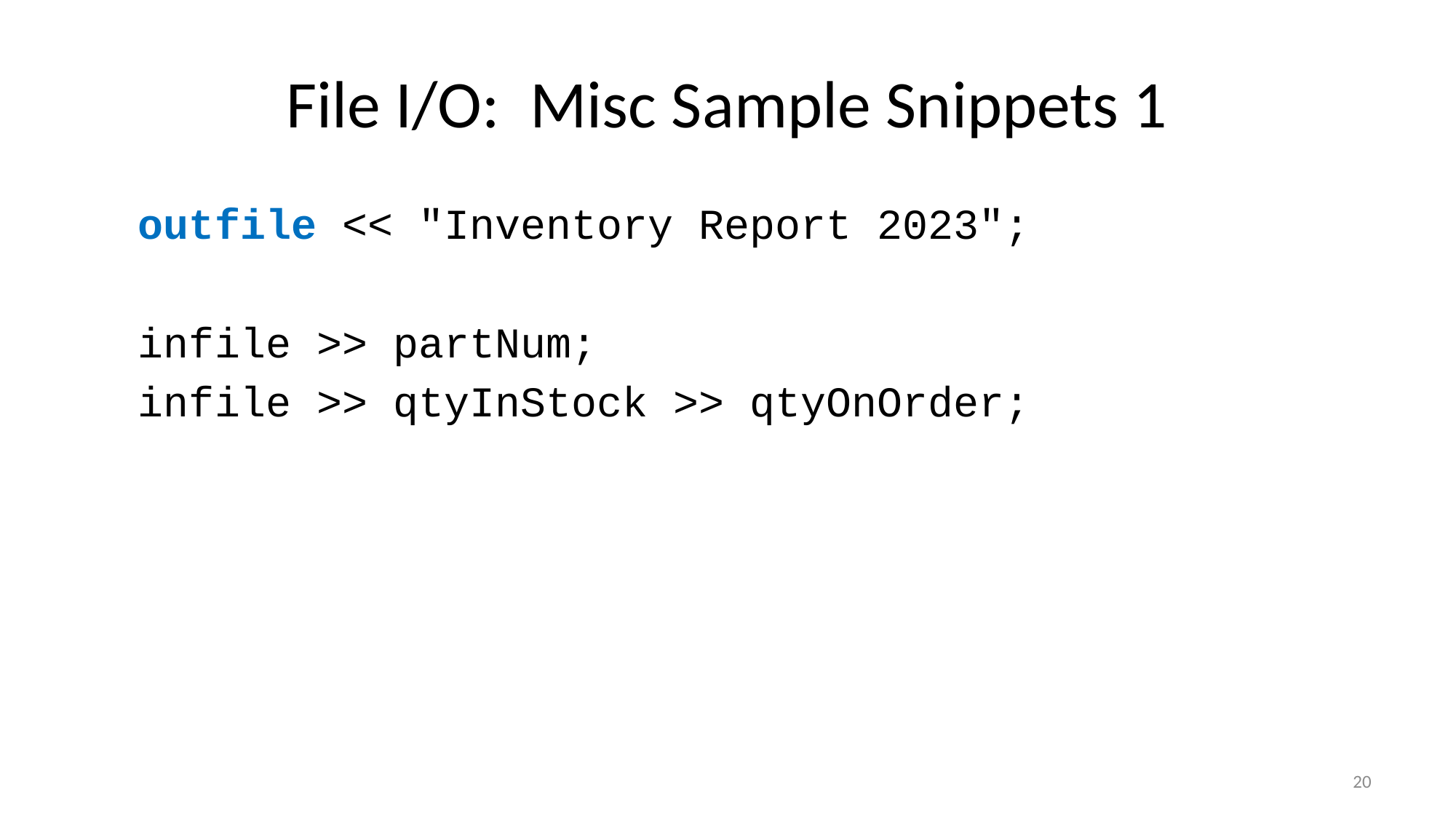

# File I/O:  Misc Sample Snippets 1
outfile << "Inventory Report 2023";

infile >> partNum;
infile >> qtyInStock >> qtyOnOrder;
20